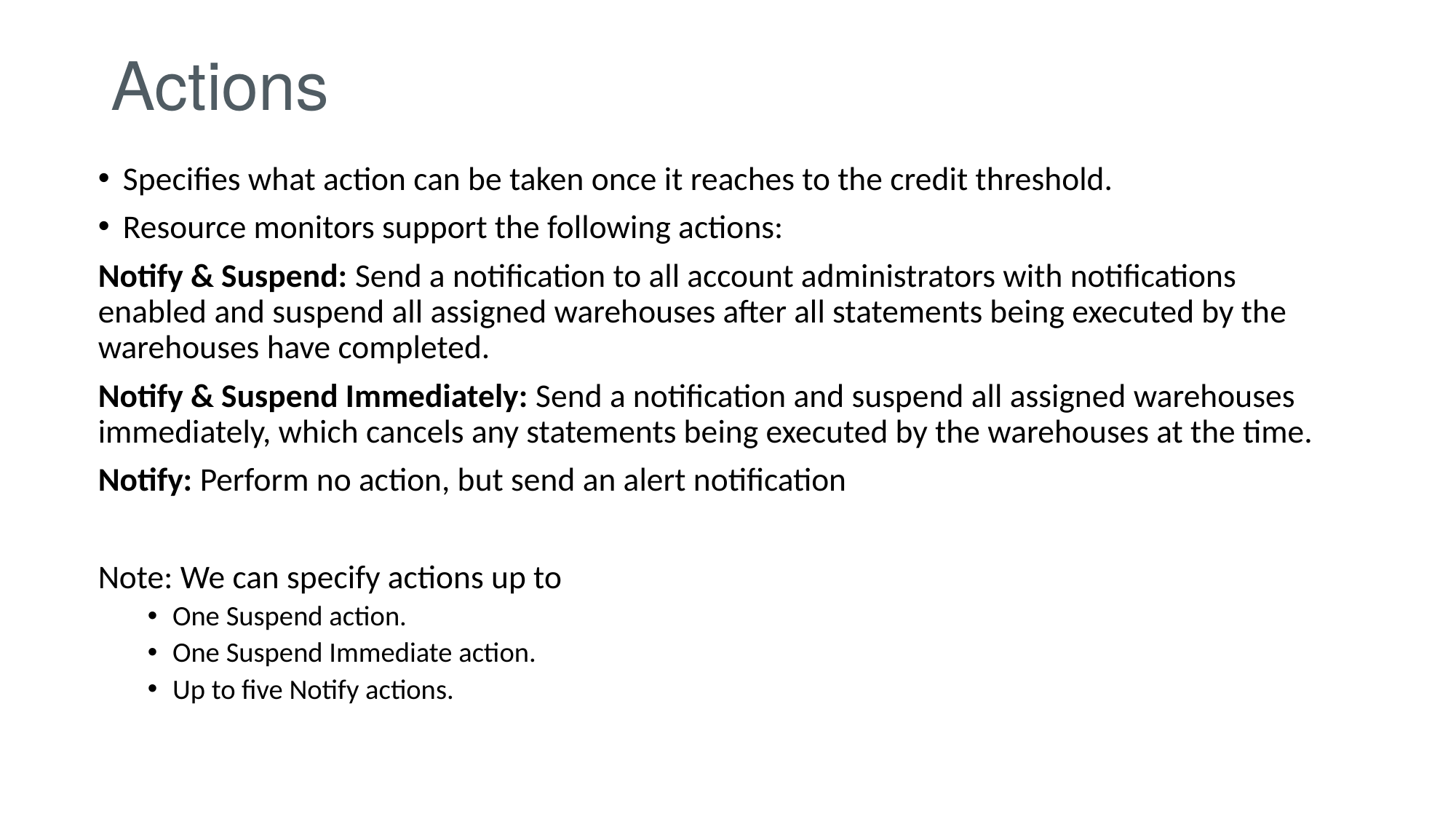

# Actions
Specifies what action can be taken once it reaches to the credit threshold.
Resource monitors support the following actions:
Notify & Suspend: Send a notification to all account administrators with notifications enabled and suspend all assigned warehouses after all statements being executed by the warehouses have completed.
Notify & Suspend Immediately: Send a notification and suspend all assigned warehouses immediately, which cancels any statements being executed by the warehouses at the time.
Notify: Perform no action, but send an alert notification

Note: We can specify actions up to
One Suspend action.
One Suspend Immediate action.
Up to five Notify actions.